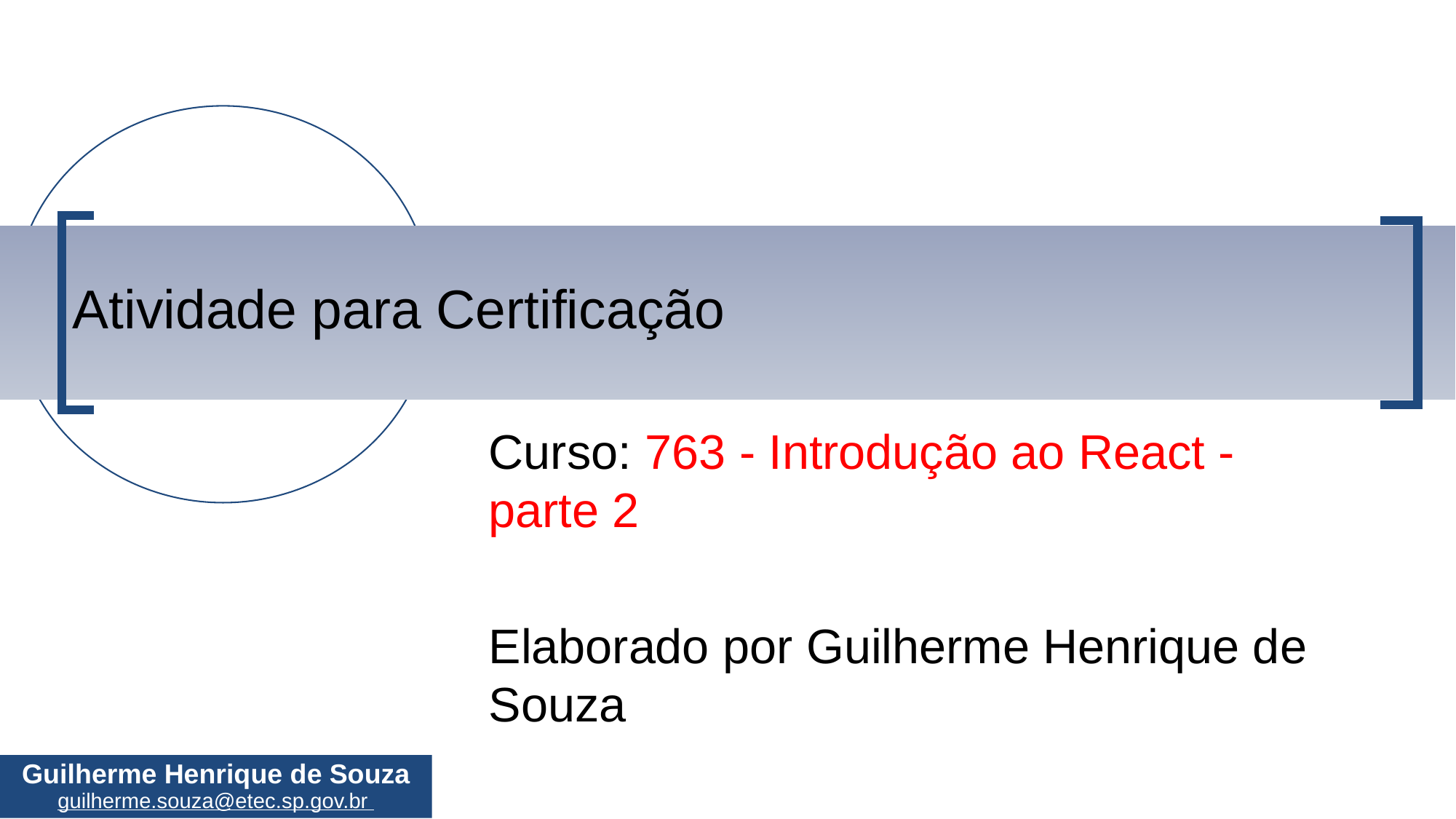

# Atividade para Certificação
Curso: 763 - Introdução ao React - parte 2

Elaborado por Guilherme Henrique de Souza